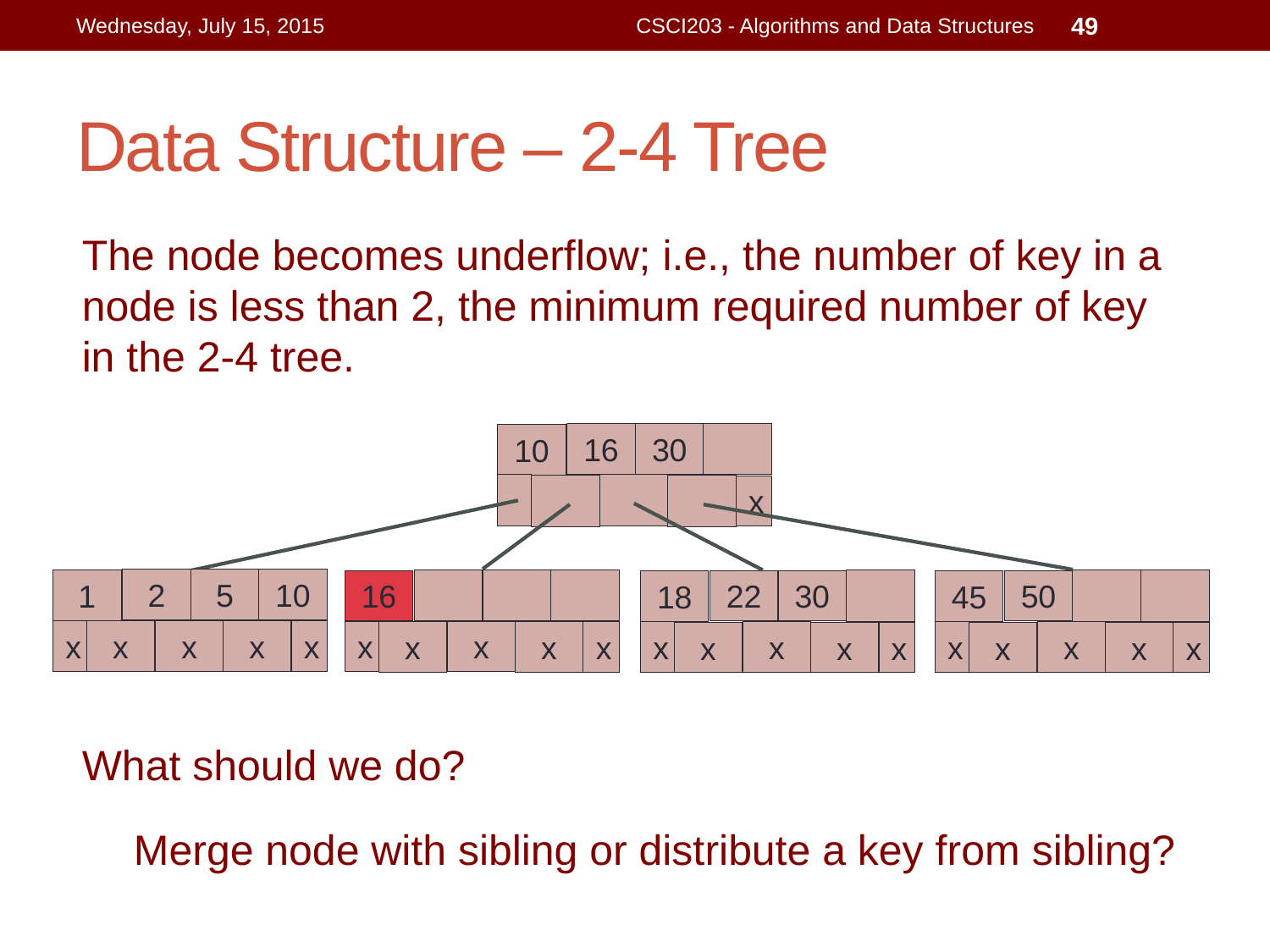

Wednesday, July 15, 2015
CSCI203 - Algorithms and Data Structures
49
# Data Structure – 2-4 Tree
The node becomes underflow; i.e., the number of key in a node is less than 2, the minimum required number of key in the 2-4 tree.
16
30

10

x
2
5
10
1
x
x
x
x
x

16
x
x
x
x
x
22
30

18
x
x
x
x
x
50

45
x
x
x
x
x
What should we do?
Merge node with sibling or distribute a key from sibling?